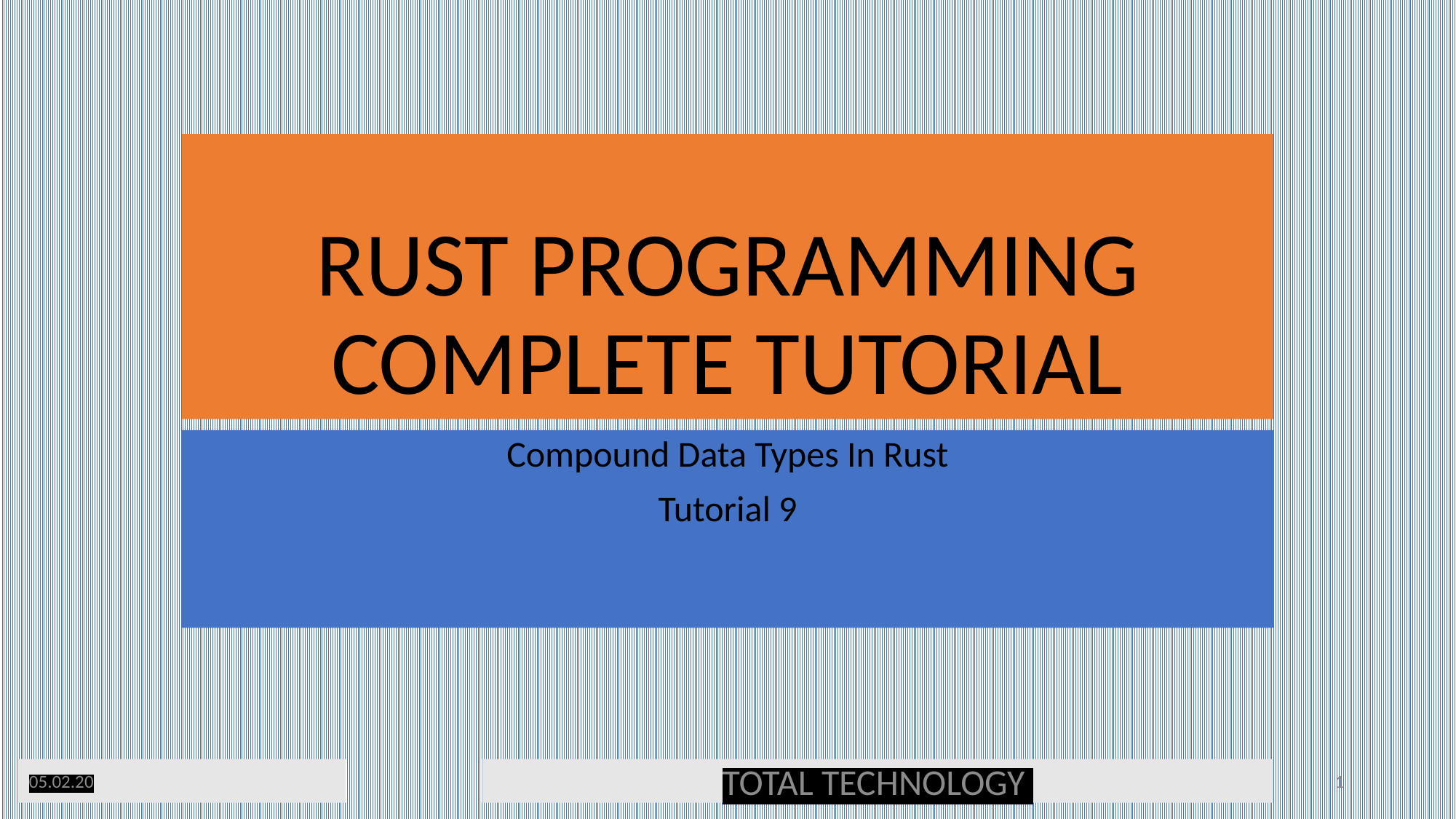

# RUST PROGRAMMING COMPLETE TUTORIAL
Compound Data Types In Rust
Tutorial 9

05.02.20
TOTAL TECHNOLOGY
1